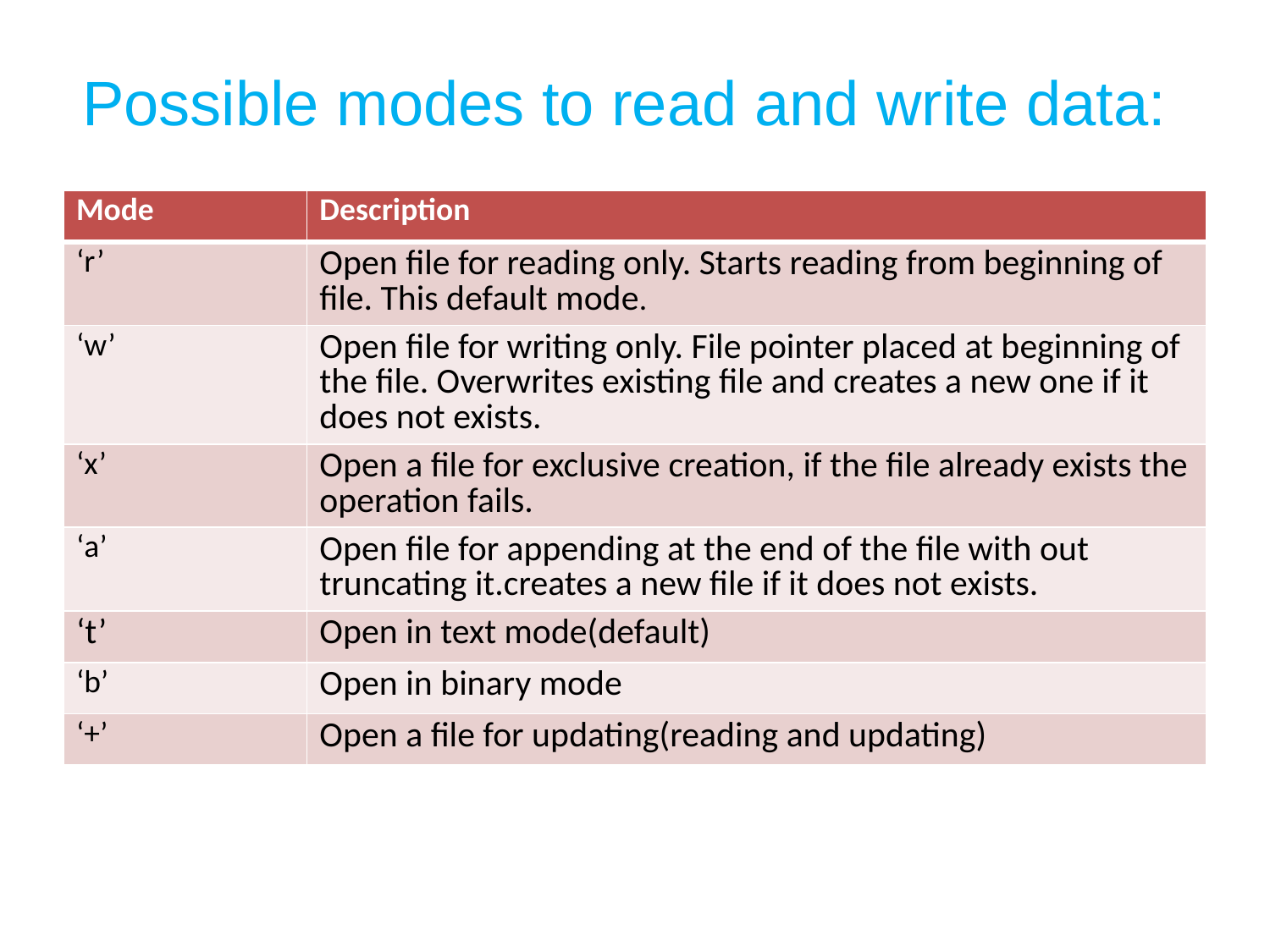

# Possible modes to read and write data:
| Mode | Description |
| --- | --- |
| ‘r’ | Open file for reading only. Starts reading from beginning of file. This default mode. |
| ‘w’ | Open file for writing only. File pointer placed at beginning of the file. Overwrites existing file and creates a new one if it does not exists. |
| ‘x’ | Open a file for exclusive creation, if the file already exists the operation fails. |
| ‘a’ | Open file for appending at the end of the file with out truncating it.creates a new file if it does not exists. |
| ‘t’ | Open in text mode(default) |
| ‘b’ | Open in binary mode |
| ‘+’ | Open a file for updating(reading and updating) |